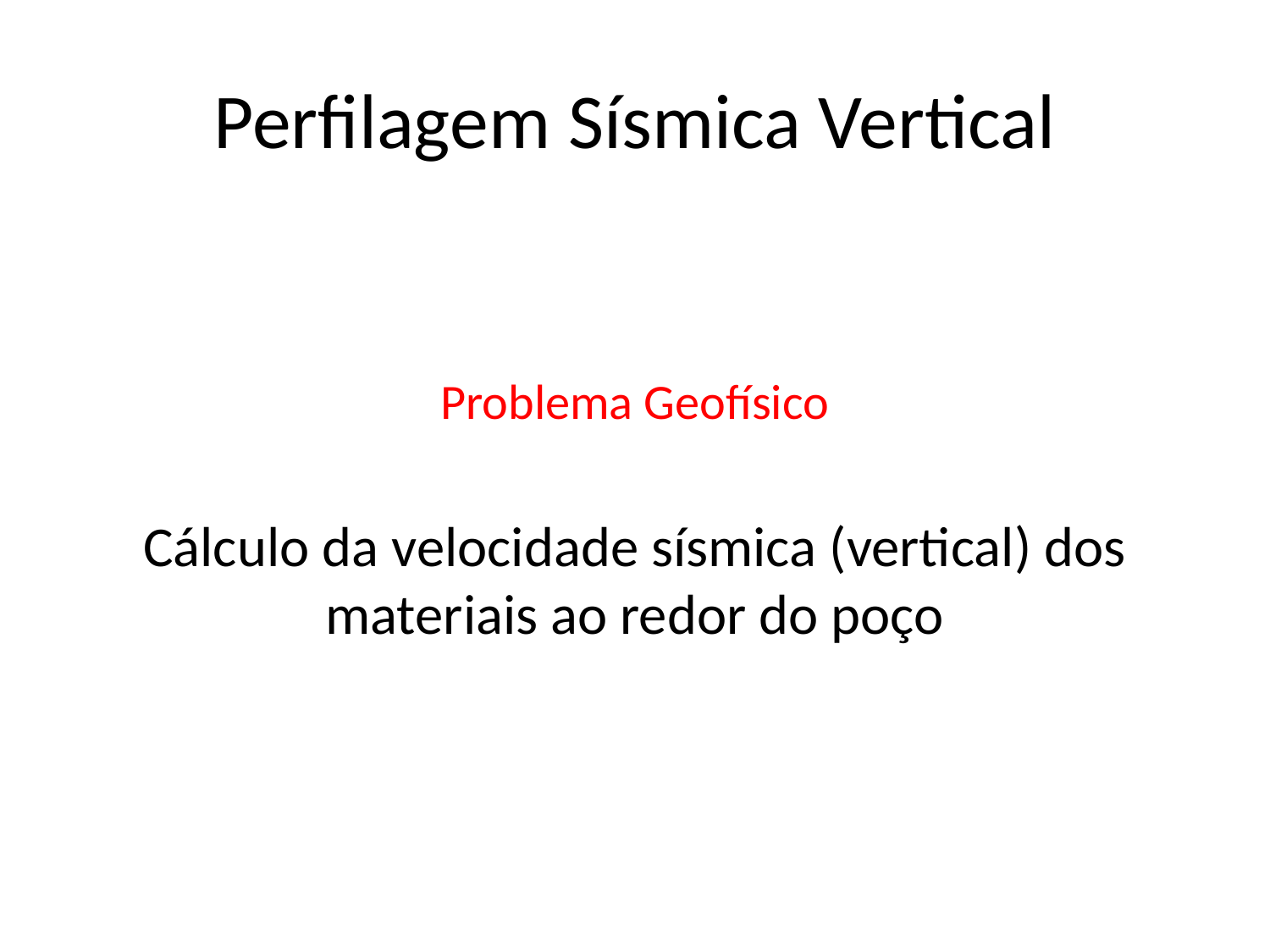

# Perfilagem Sísmica Vertical
Problema Geofísico
Cálculo da velocidade sísmica (vertical) dos materiais ao redor do poço